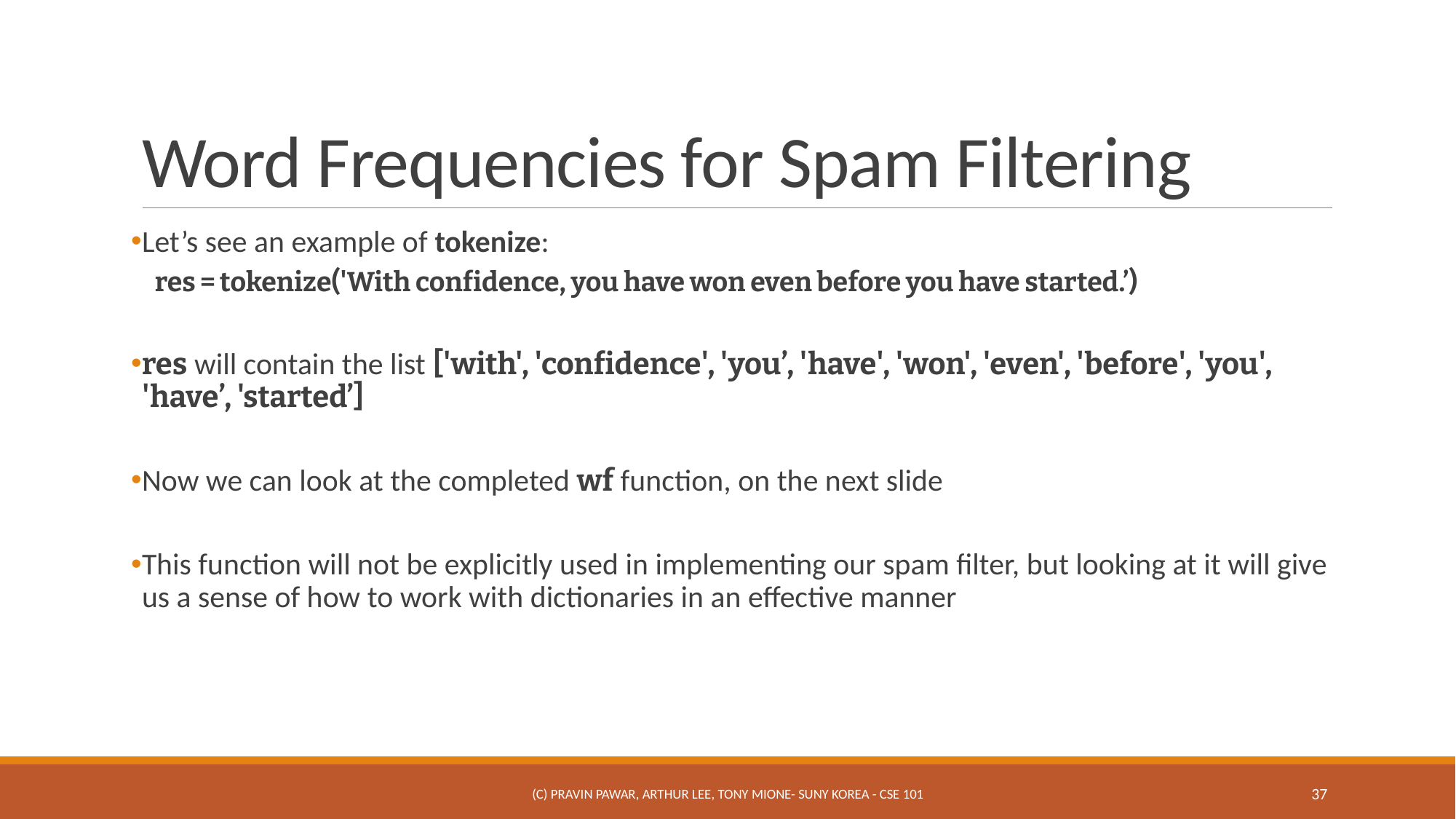

# Word Frequencies for Spam Filtering
Let’s see an example of tokenize:
res = tokenize('With confidence, you have won even before you have started.’)

res will contain the list ['with', 'confidence', 'you’, 'have', 'won', 'even', 'before', 'you', 'have’, 'started’]

Now we can look at the completed wf function, on the next slide

This function will not be explicitly used in implementing our spam filter, but looking at it will give us a sense of how to work with dictionaries in an effective manner

(c) Pravin Pawar, Arthur Lee, Tony Mione- SUNY Korea - CSE 101
37